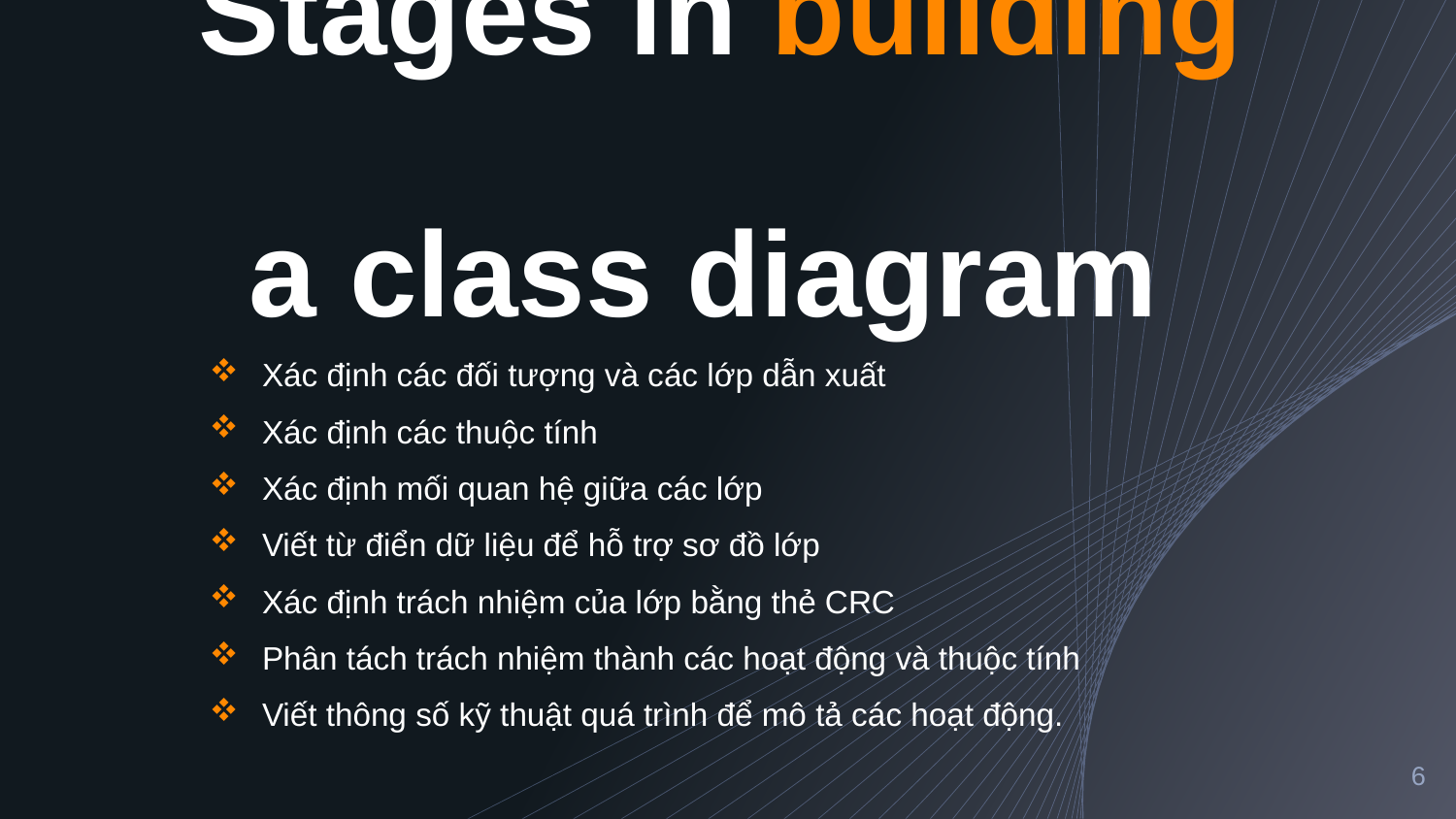

# Stages in building a class diagram
Xác định các đối tượng và các lớp dẫn xuất
Xác định các thuộc tính
Xác định mối quan hệ giữa các lớp
Viết từ điển dữ liệu để hỗ trợ sơ đồ lớp
Xác định trách nhiệm của lớp bằng thẻ CRC
Phân tách trách nhiệm thành các hoạt động và thuộc tính
Viết thông số kỹ thuật quá trình để mô tả các hoạt động.
6